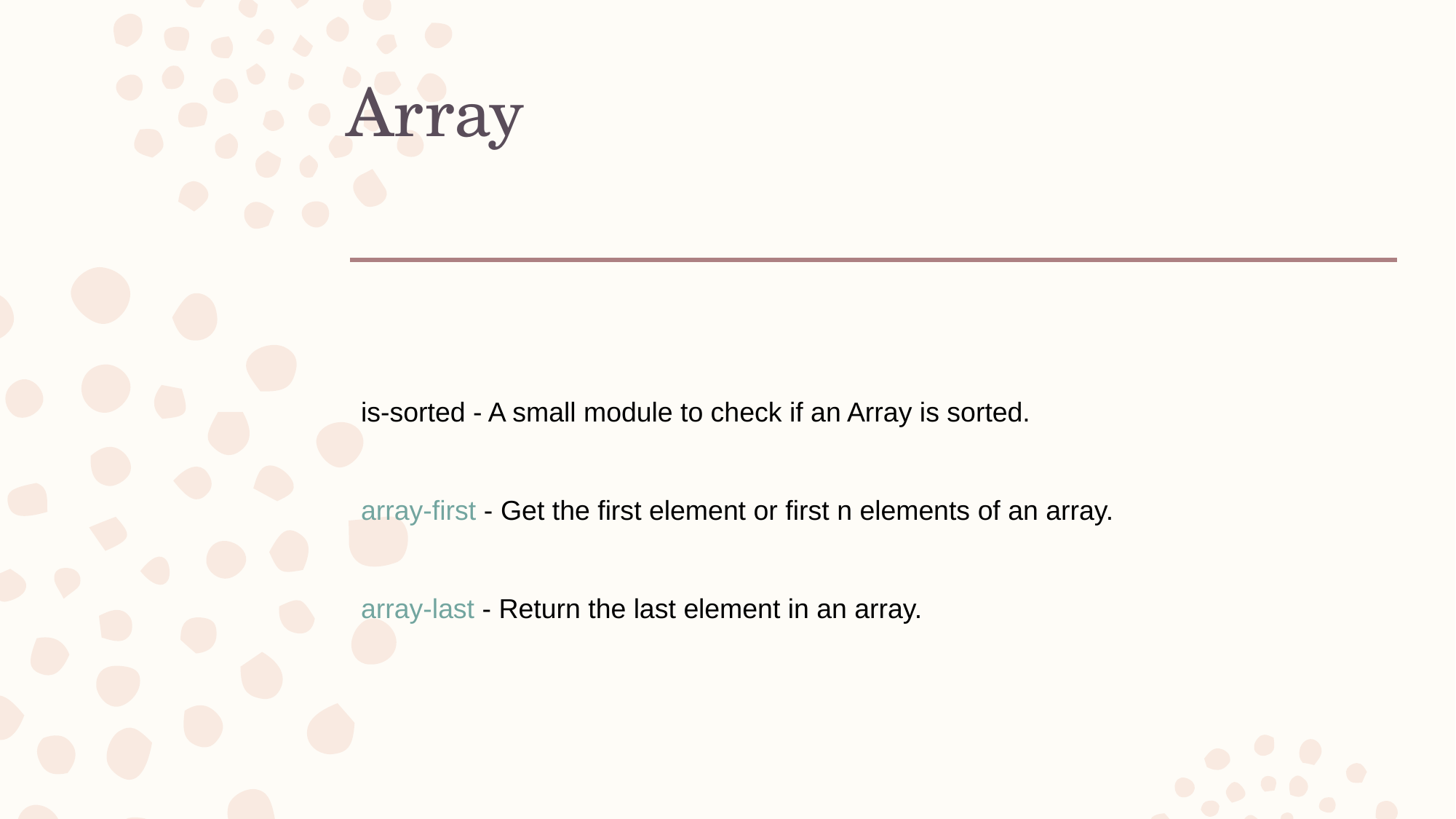

# Array
is-sorted - A small module to check if an Array is sorted.

array-first - Get the first element or first n elements of an array.

array-last - Return the last element in an array.